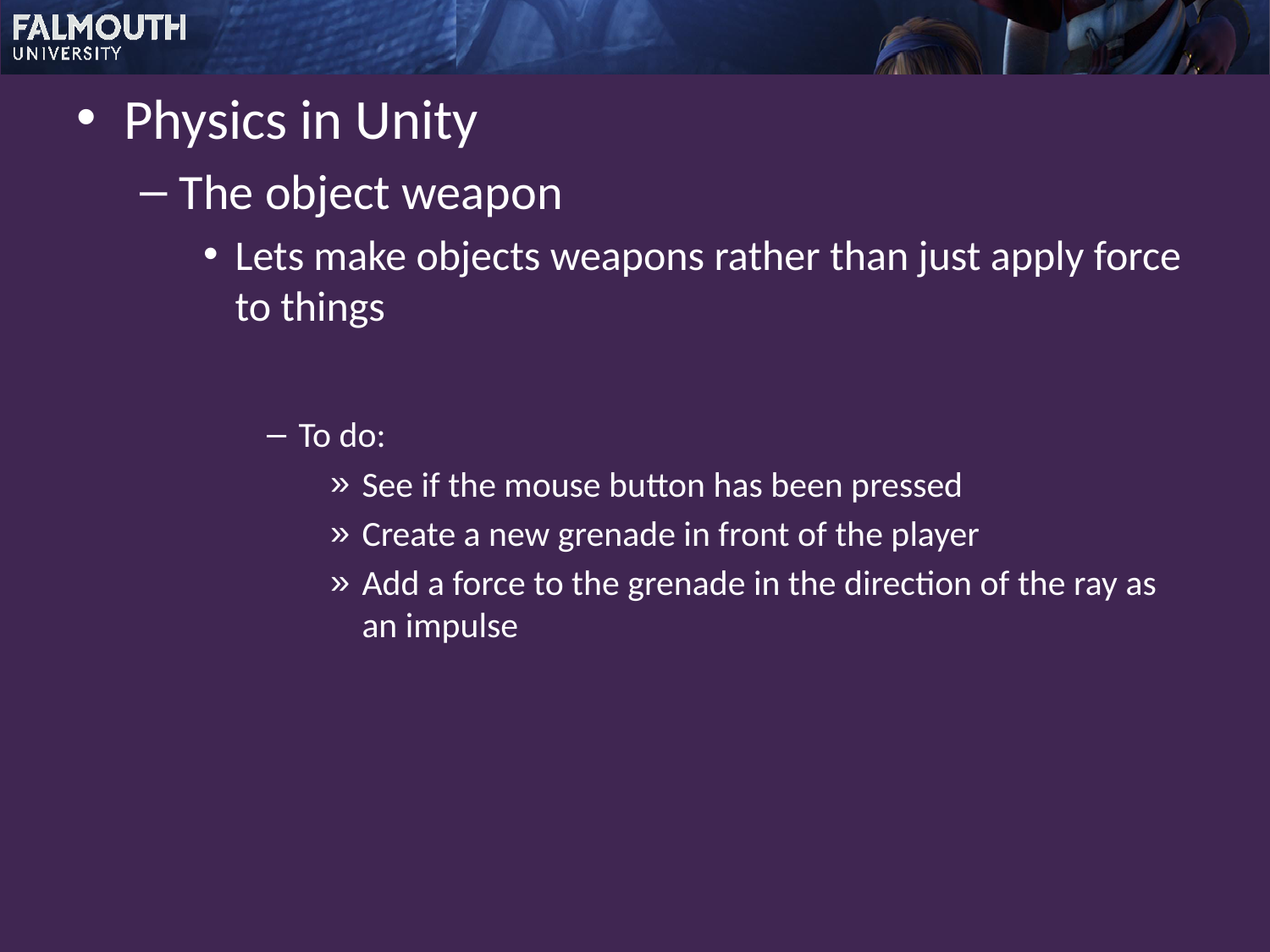

Physics in Unity
The object weapon
Lets make objects weapons rather than just apply force to things

To do:
See if the mouse button has been pressed
Create a new grenade in front of the player
Add a force to the grenade in the direction of the ray as an impulse